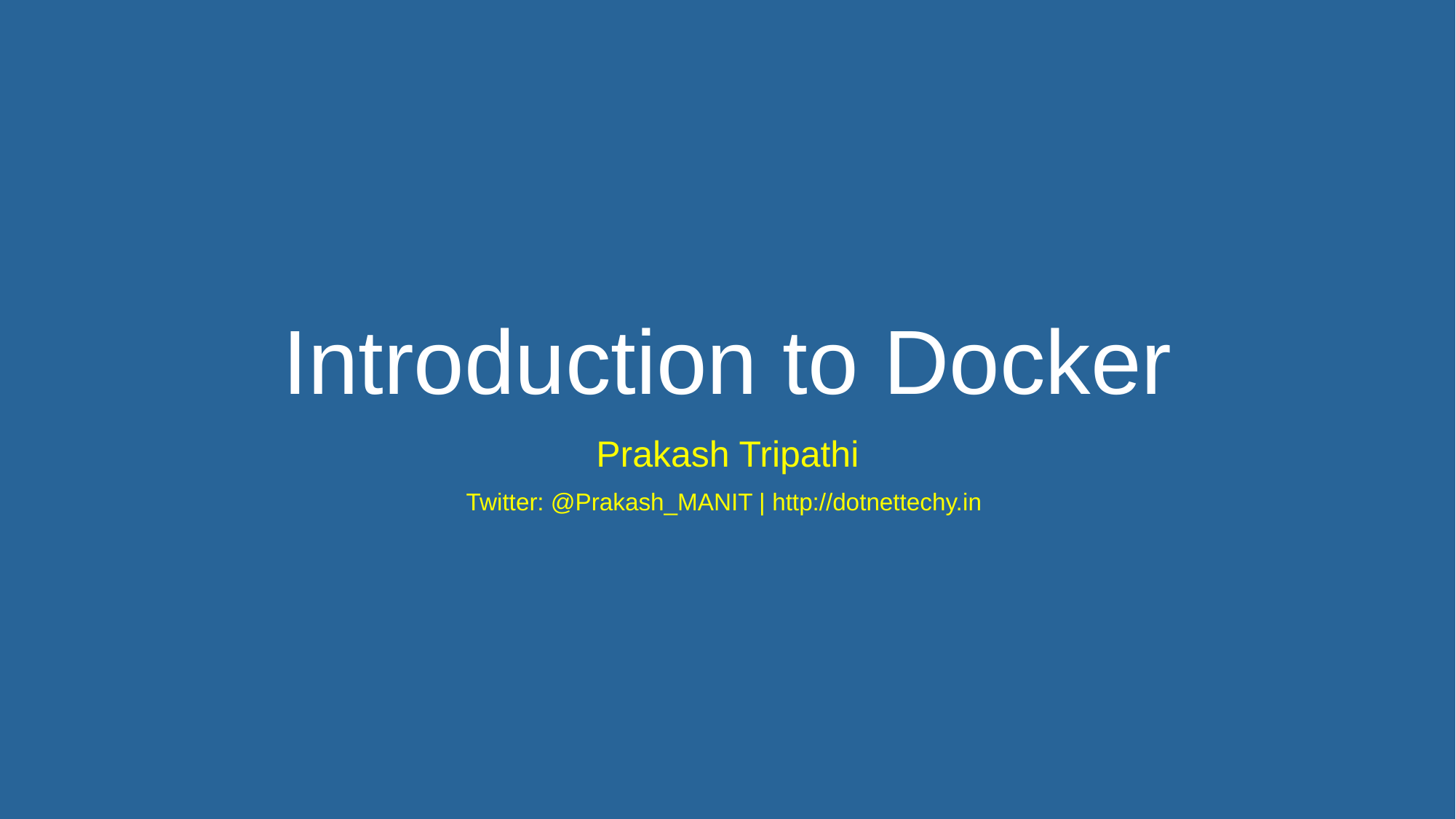

# Introduction to Docker
Prakash Tripathi
Twitter: @Prakash_MANIT | http://dotnettechy.in